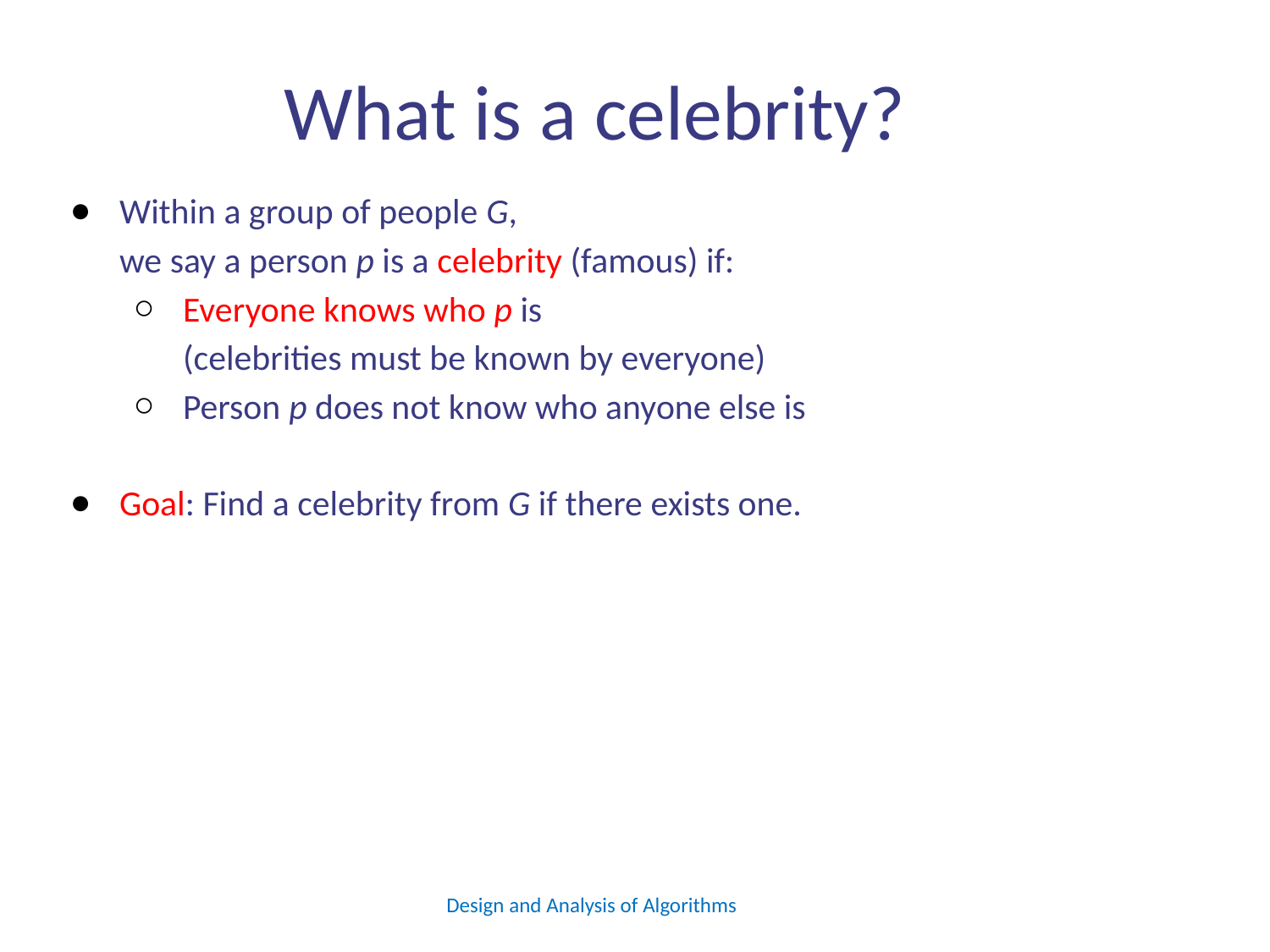

# What is a celebrity?
Within a group of people G,
we say a person p is a celebrity (famous) if:
Everyone knows who p is
(celebrities must be known by everyone)
Person p does not know who anyone else is
Goal: Find a celebrity from G if there exists one.

Design and Analysis of Algorithms